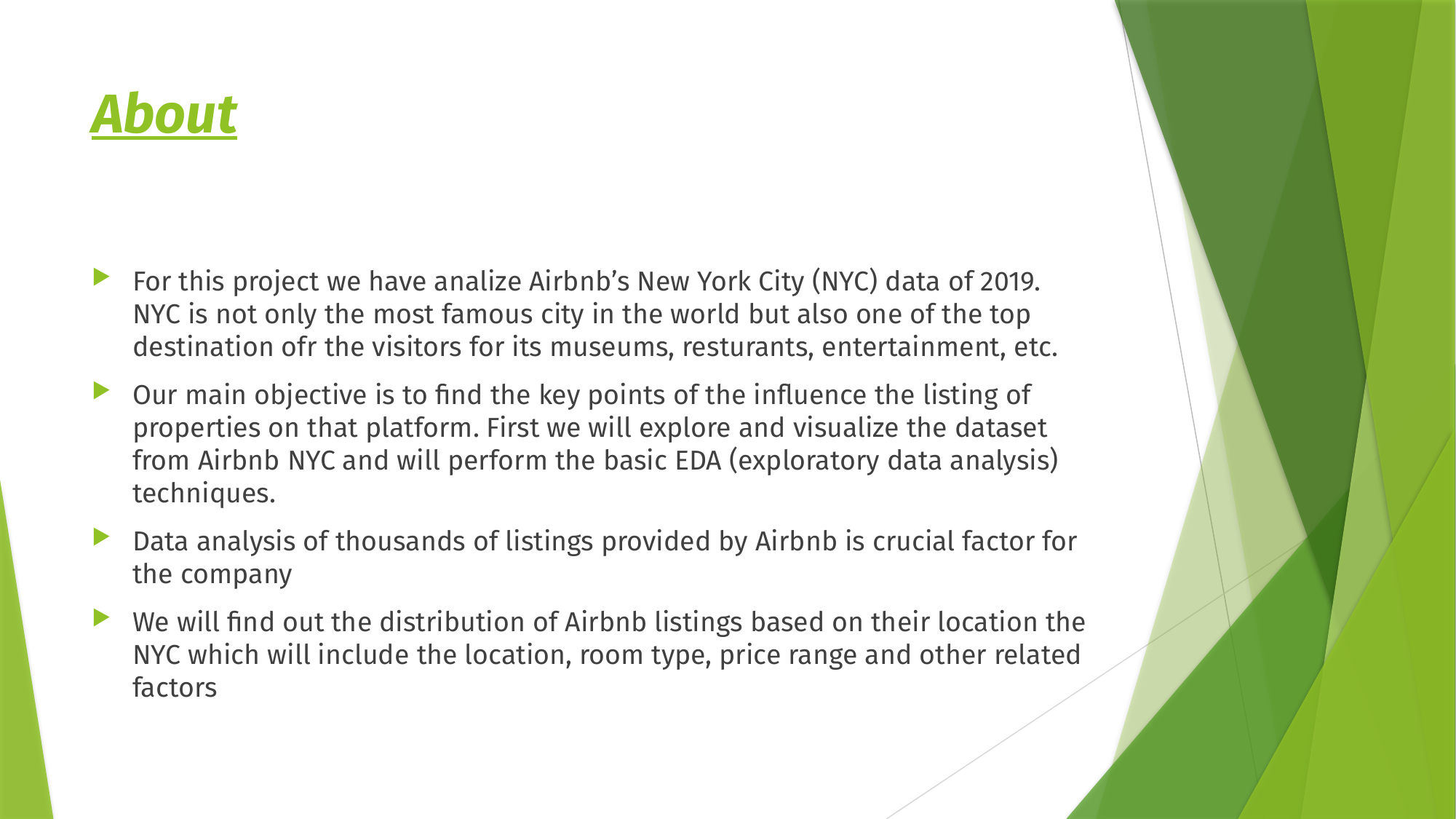

# About
For this project we have analize Airbnb’s New York City (NYC) data of 2019. NYC is not only the most famous city in the world but also one of the top destination ofr the visitors for its museums, resturants, entertainment, etc.
Our main objective is to find the key points of the influence the listing of properties on that platform. First we will explore and visualize the dataset from Airbnb NYC and will perform the basic EDA (exploratory data analysis) techniques.
Data analysis of thousands of listings provided by Airbnb is crucial factor for the company
We will find out the distribution of Airbnb listings based on their location the  NYC which will include the location, room type, price range and other related factors